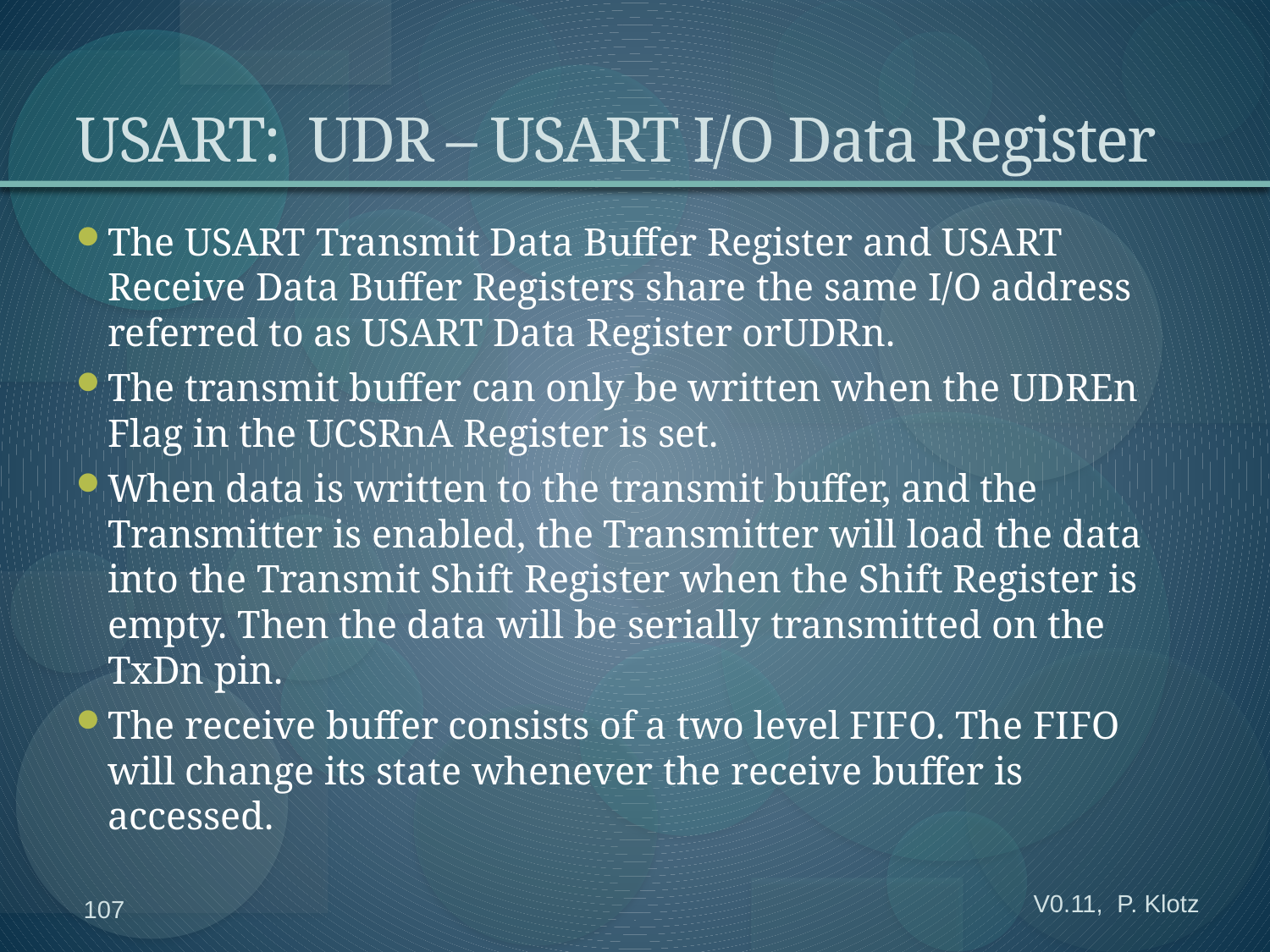

# USART:  UDR – USART I/O Data Register
The USART Transmit Data Buffer Register and USART Receive Data Buffer Registers share the same I/O address referred to as USART Data Register orUDRn.
The transmit buffer can only be written when the UDREn Flag in the UCSRnA Register is set.
When data is written to the transmit buffer, and the Transmitter is enabled, the Transmitter will load the data into the Transmit Shift Register when the Shift Register is empty. Then the data will be serially transmitted on the TxDn pin.
The receive buffer consists of a two level FIFO. The FIFO will change its state whenever the receive buffer is accessed.
V0.11,  P. Klotz
107